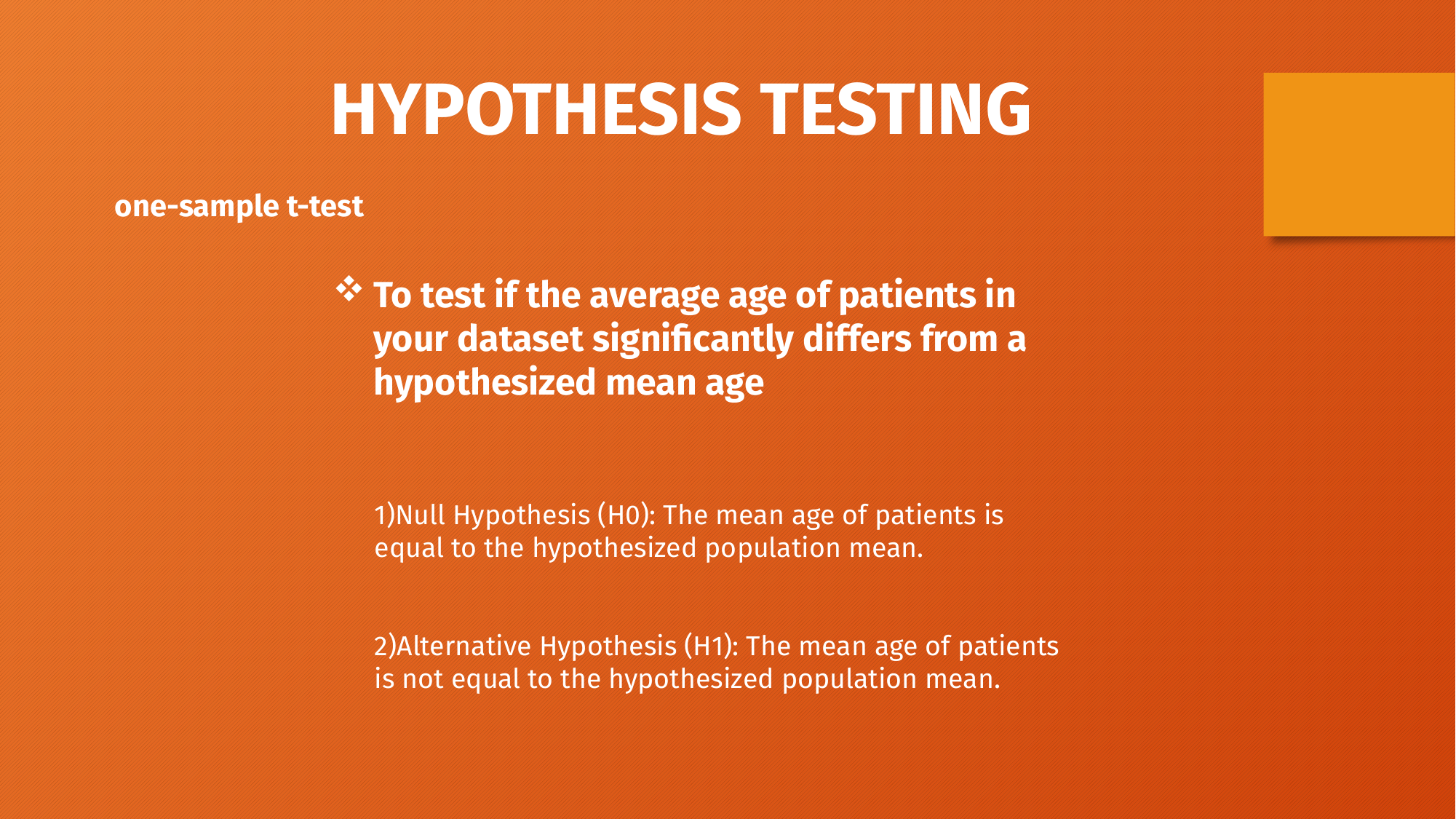

HYPOTHESIS TESTING
one-sample t-test
To test if the average age of patients in your dataset significantly differs from a hypothesized mean age
1)Null Hypothesis (H0): The mean age of patients is equal to the hypothesized population mean.

2)Alternative Hypothesis (H1): The mean age of patients is not equal to the hypothesized population mean.